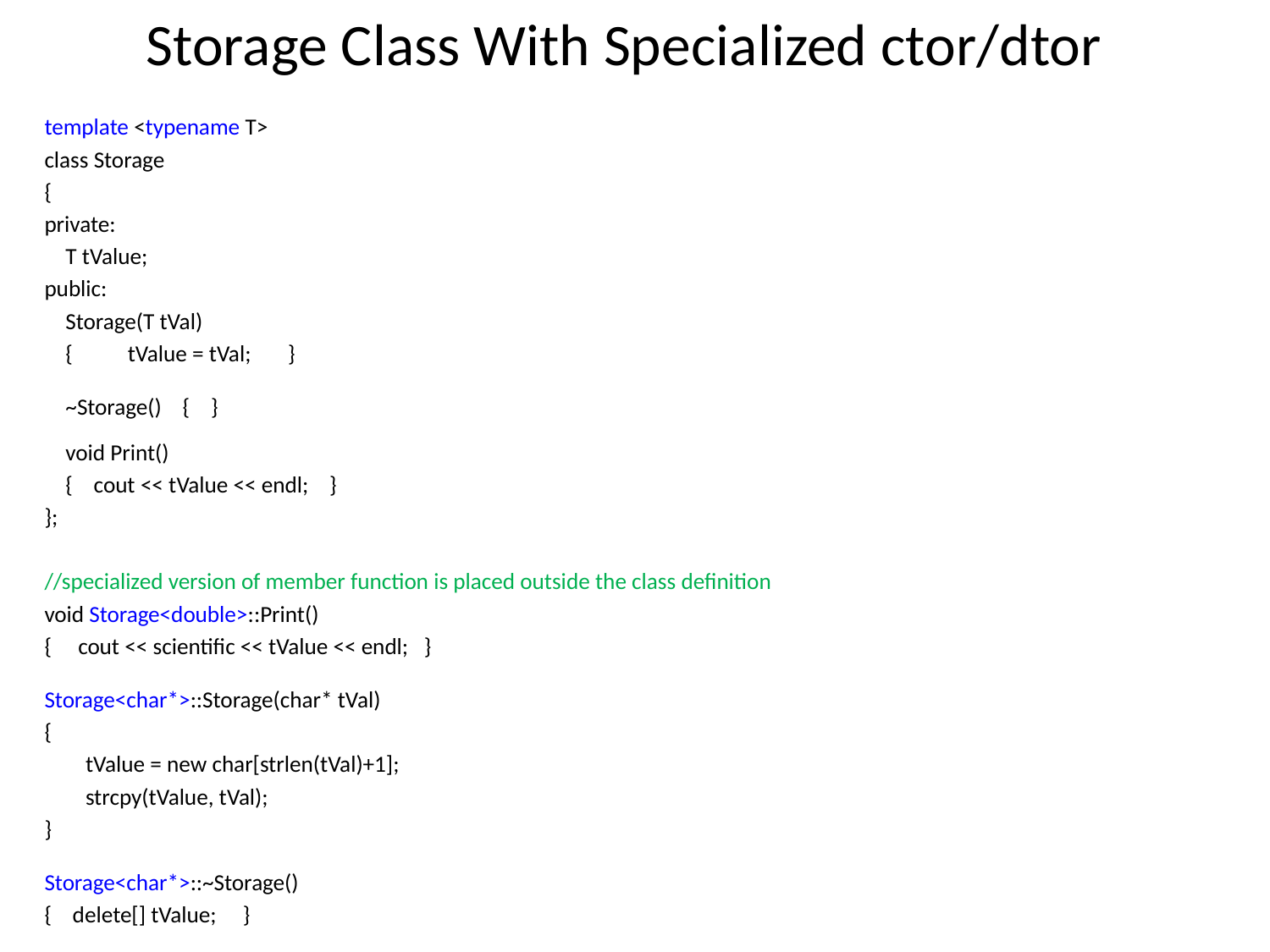

# Storage Class With Specialized ctor/dtor
template <typename T>
class Storage
{
private:
    T tValue;
public:
    Storage(T tVal)
    {	        tValue = tVal;       }

    ~Storage()    {    }

    void Print()
    {    cout << tValue << endl;    }
};

//specialized version of member function is placed outside the class definition
void Storage<double>::Print()
{     cout << scientific << tValue << endl;   }

Storage<char*>::Storage(char* tVal)
{
	tValue = new char[strlen(tVal)+1];
    	strcpy(tValue, tVal);
}

Storage<char*>::~Storage()
{    delete[] tValue;     }